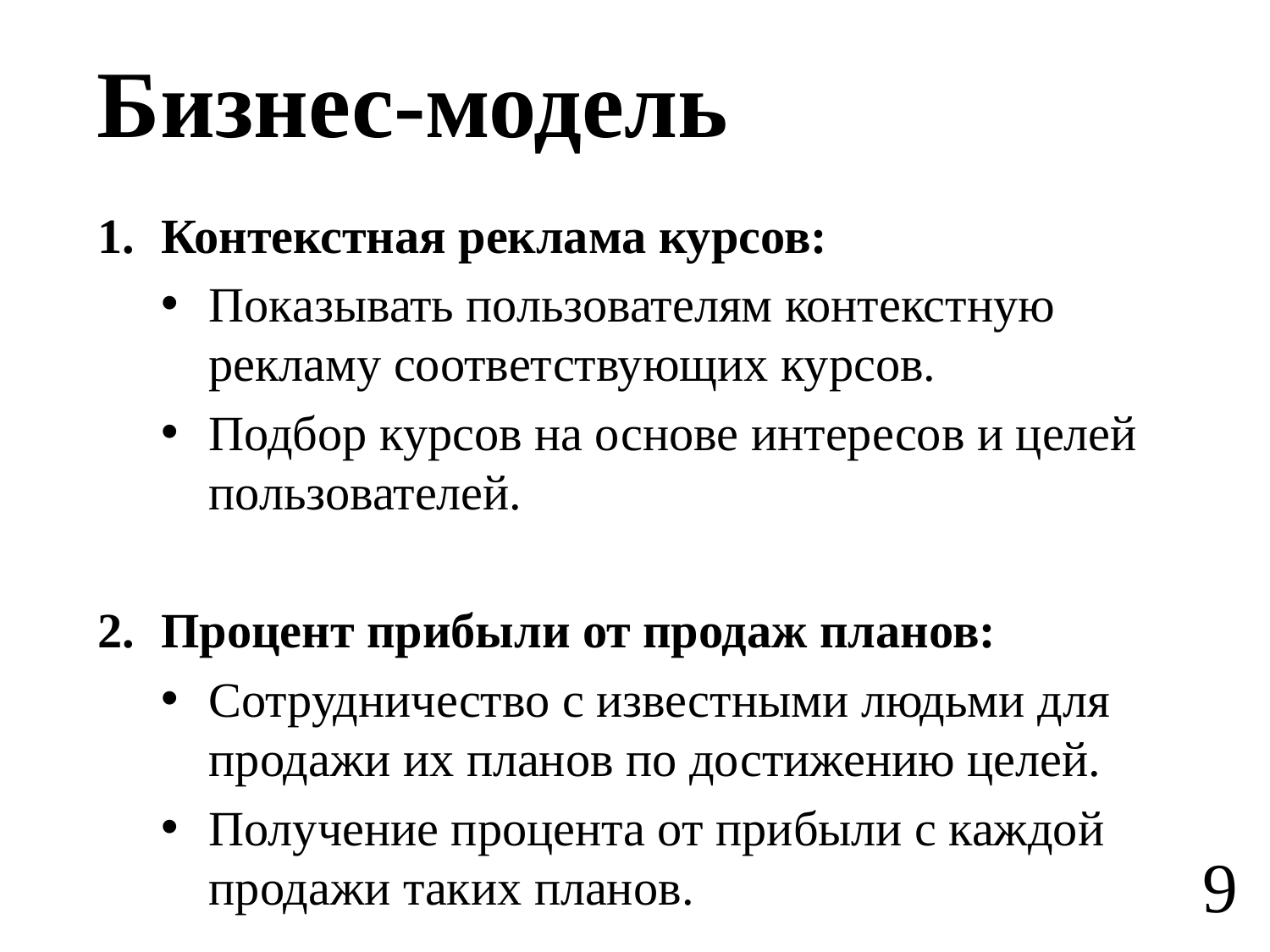

Бизнес-модель
Контекстная реклама курсов:
Показывать пользователям контекстную рекламу соответствующих курсов.
Подбор курсов на основе интересов и целей пользователей.

Процент прибыли от продаж планов:
Сотрудничество с известными людьми для продажи их планов по достижению целей.
Получение процента от прибыли с каждой продажи таких планов.
9